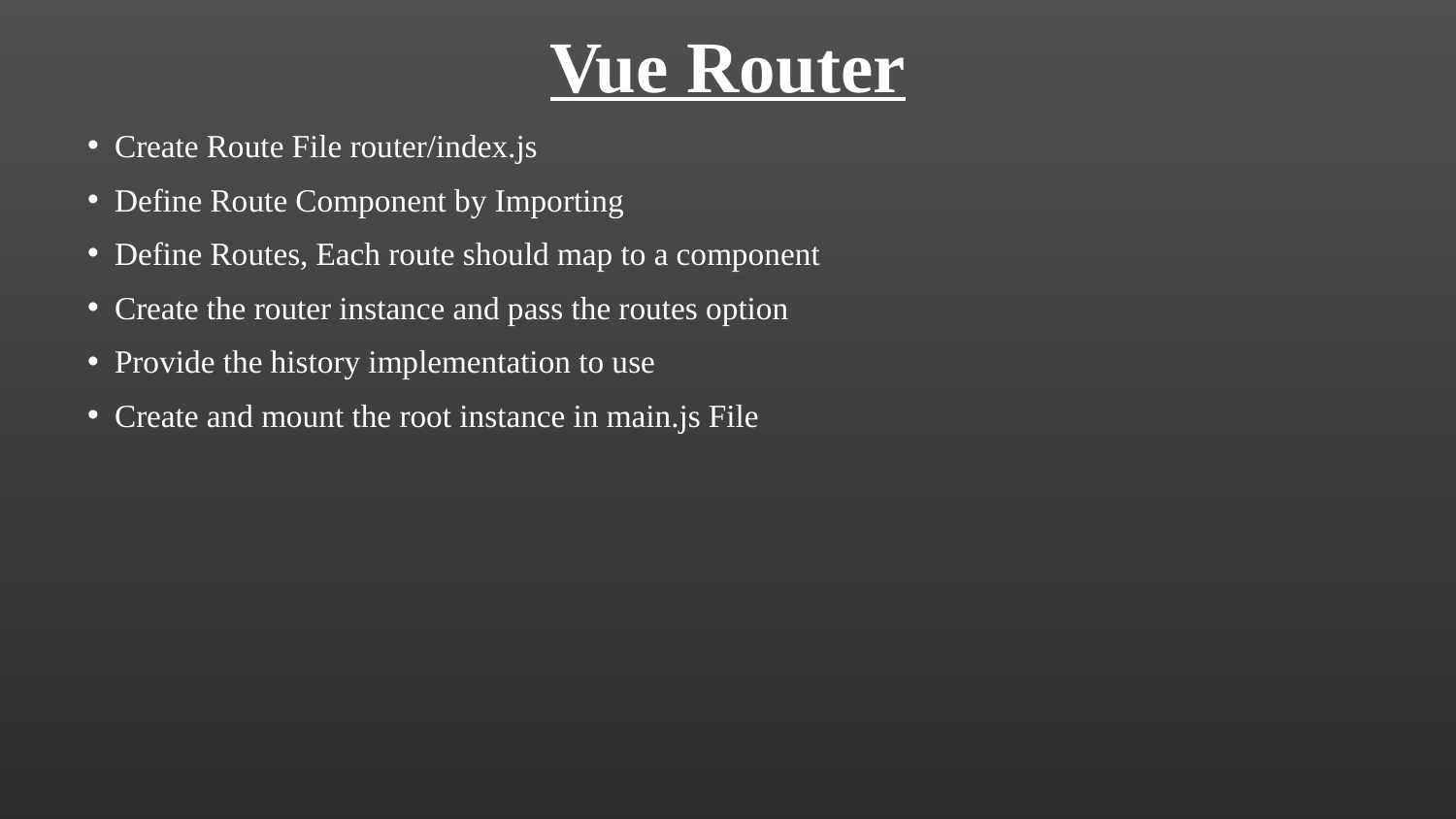

Vue Router
Create Route File router/index.js
Define Route Component by Importing
Define Routes, Each route should map to a component
Create the router instance and pass the routes option
Provide the history implementation to use
Create and mount the root instance in main.js File